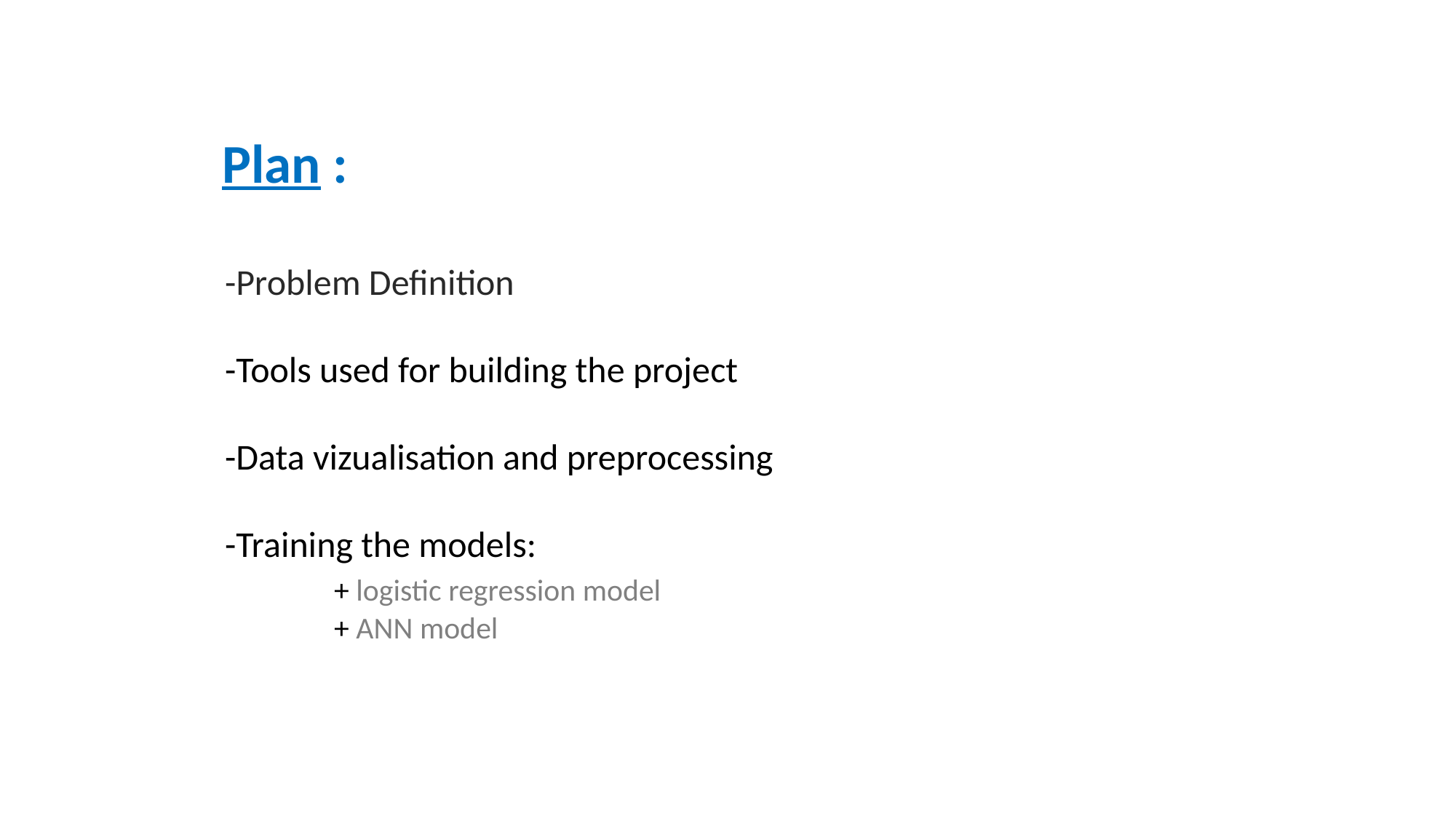

Plan :
-Problem Definition

-Tools used for building the project

-Data vizualisation and preprocessing

-Training the models:
	+ logistic regression model
	+ ANN model